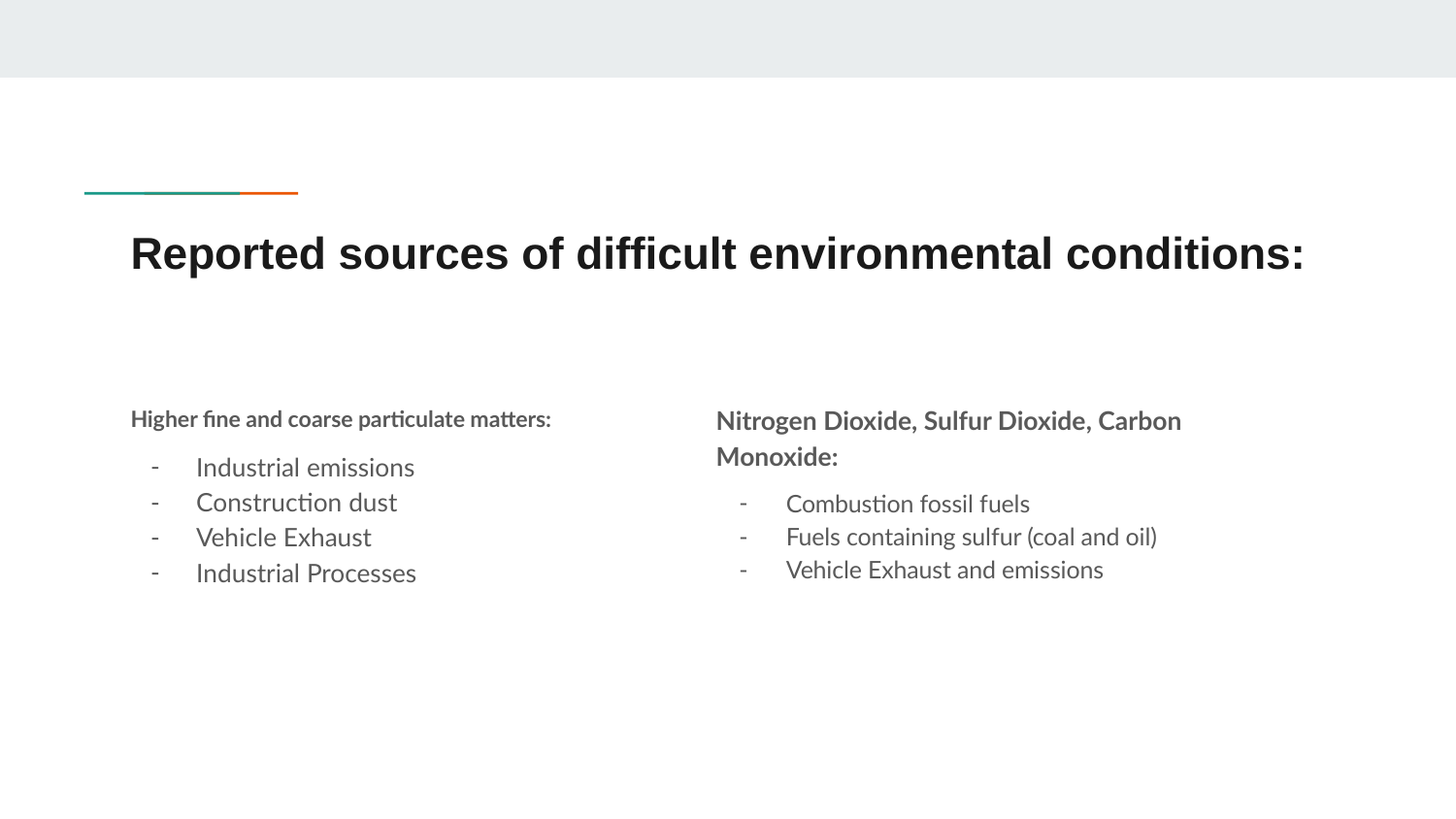

# Reported sources of difficult environmental conditions:
Higher fine and coarse particulate matters:
Industrial emissions
Construction dust
Vehicle Exhaust
Industrial Processes
Nitrogen Dioxide, Sulfur Dioxide, Carbon Monoxide:
Combustion fossil fuels
Fuels containing sulfur (coal and oil)
Vehicle Exhaust and emissions